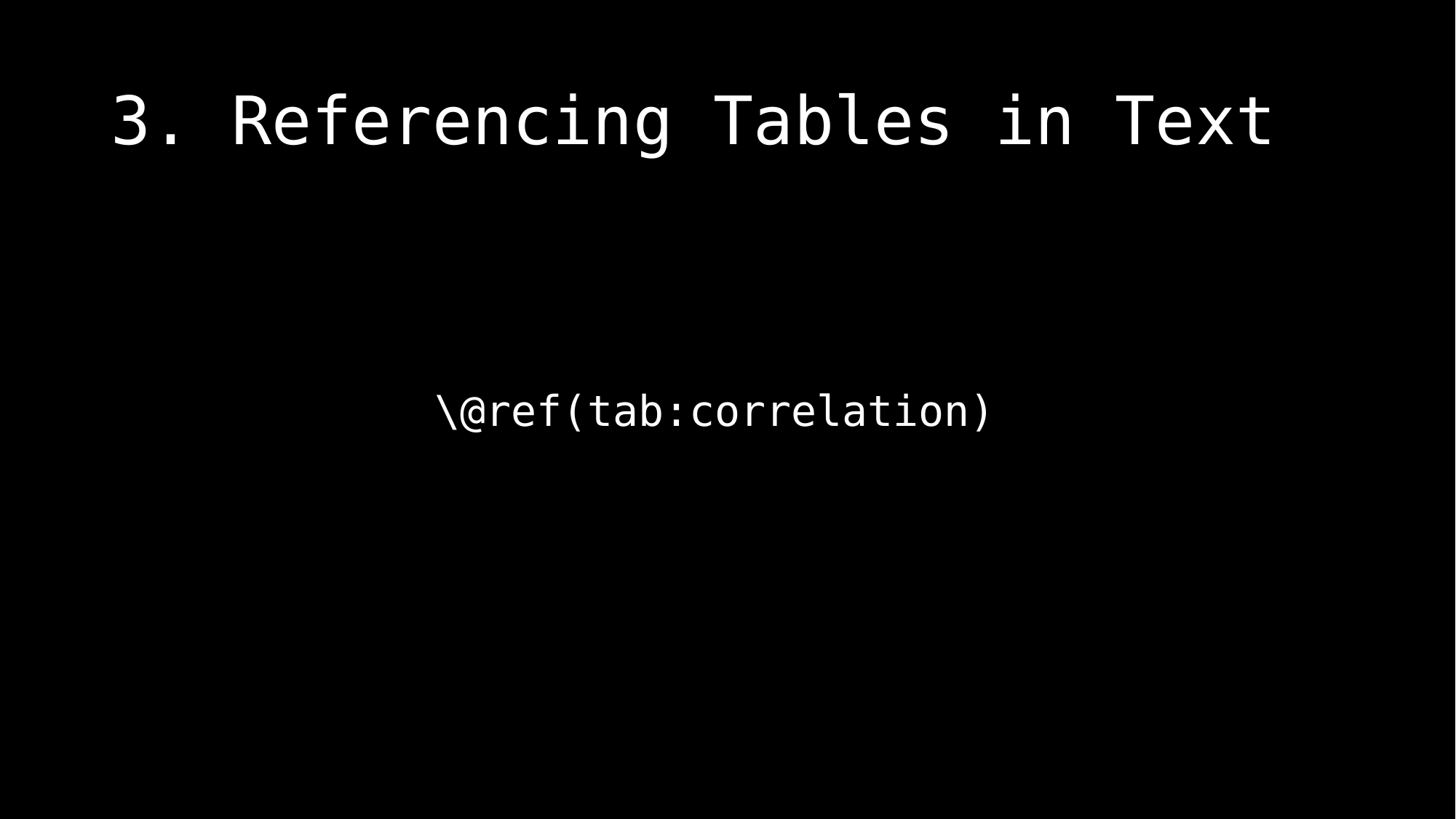

# 3. Referencing Tables in Text
\@ref(tab:correlation)